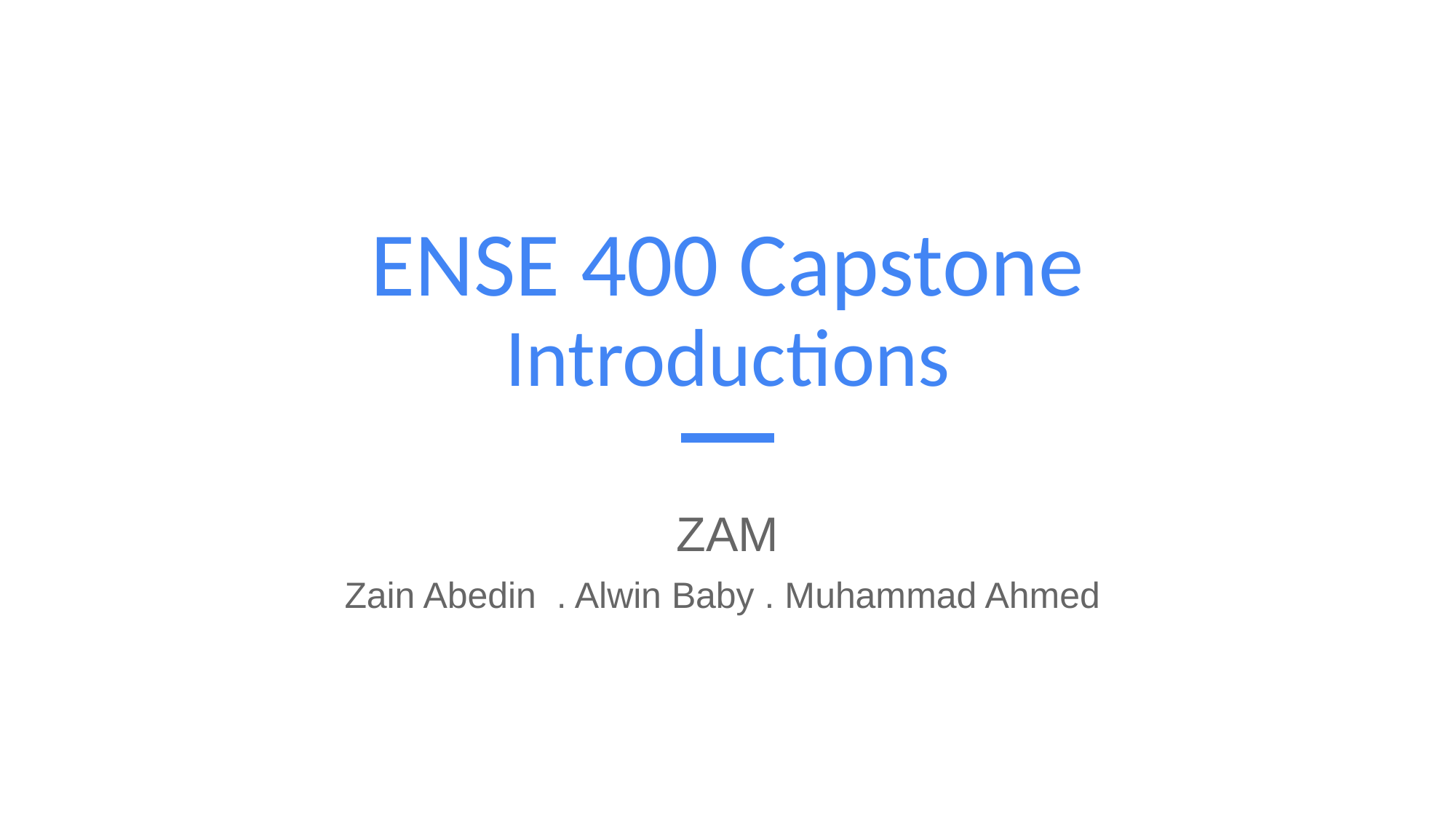

# ENSE 400 Capstone Introductions
ZAM
Zain Abedin  . Alwin Baby . Muhammad Ahmed